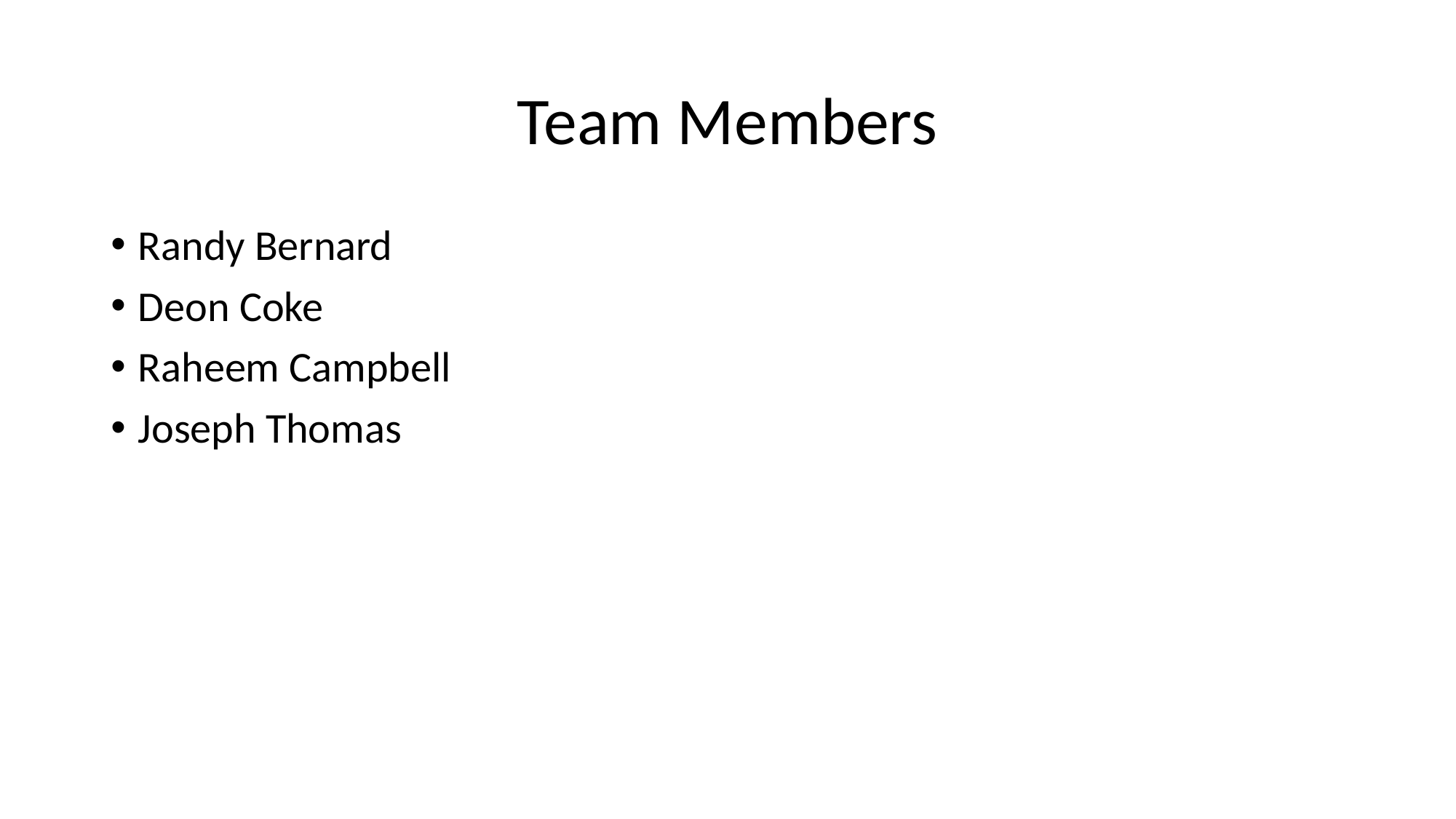

# Team Members
Randy Bernard
Deon Coke
Raheem Campbell
Joseph Thomas